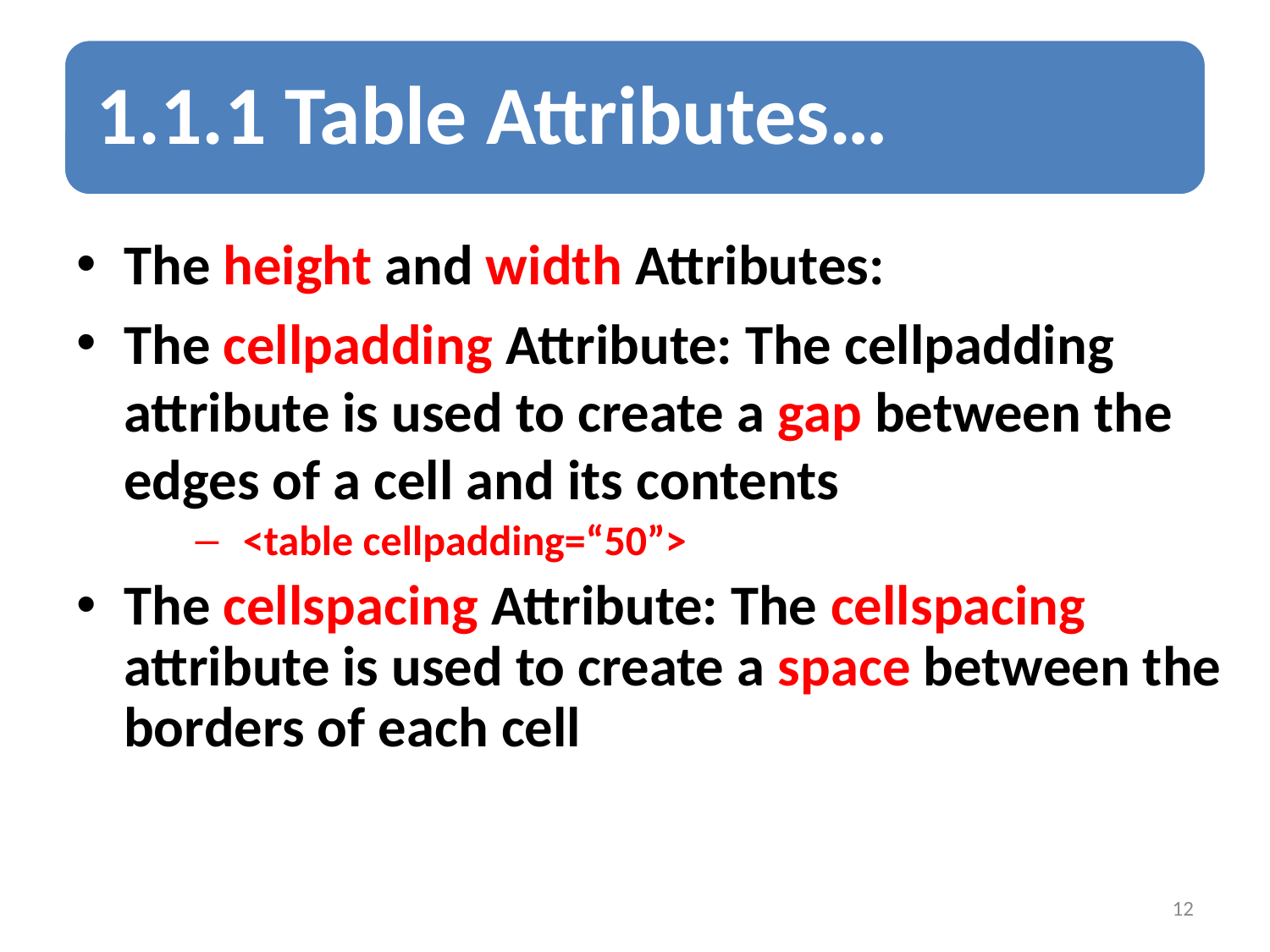

1.1.1 Table Attributes…
The height and width Attributes:
The cellpadding Attribute: The cellpadding attribute is used to create a gap between the edges of a cell and its contents
<table cellpadding=“50”>
The cellspacing Attribute: The cellspacing attribute is used to create a space between the borders of each cell

12